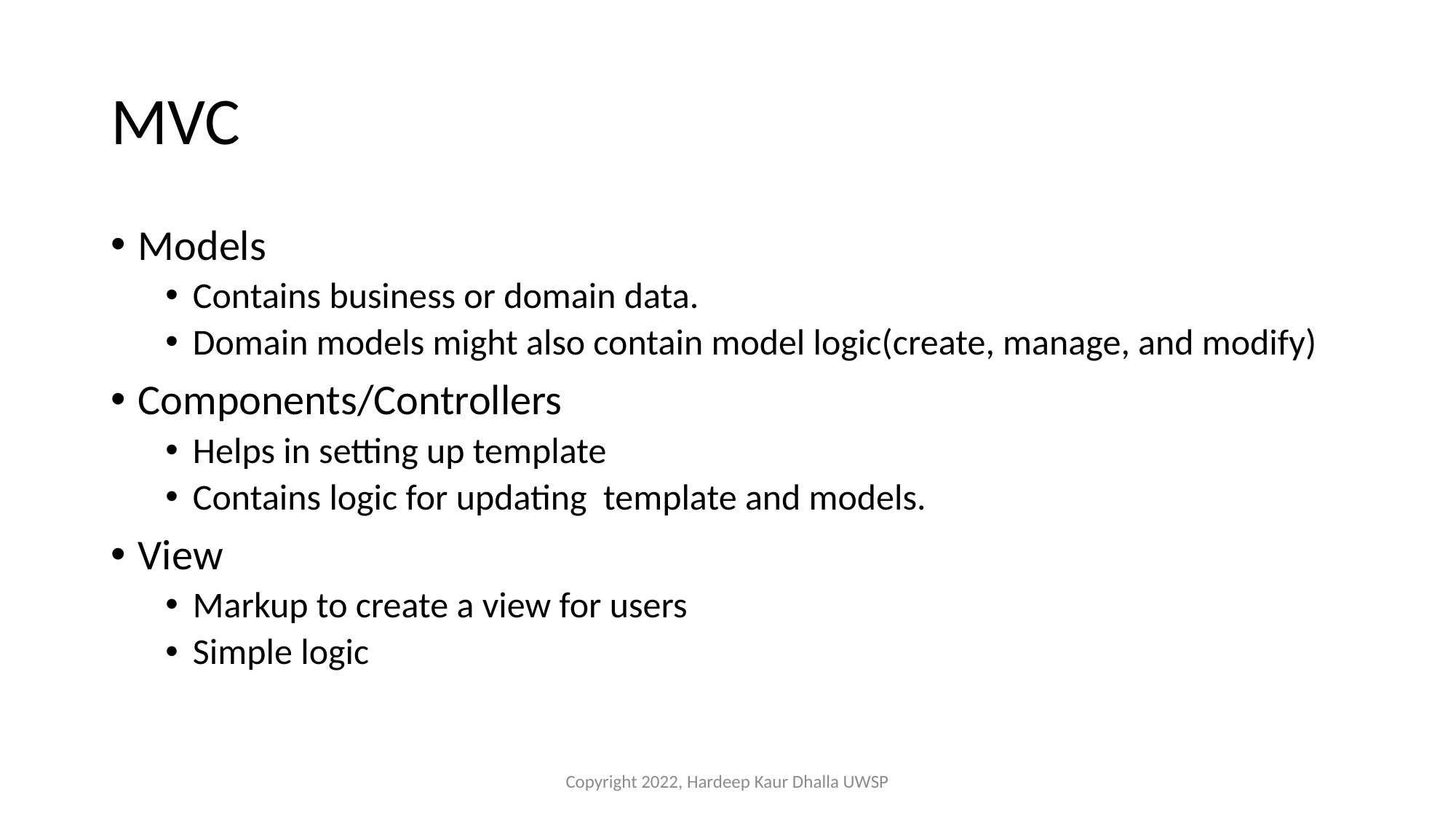

# MVC
Models
Contains business or domain data.
Domain models might also contain model logic(create, manage, and modify)
Components/Controllers
Helps in setting up template
Contains logic for updating  template and models.
View
Markup to create a view for users
Simple logic
Copyright 2022, Hardeep Kaur Dhalla UWSP